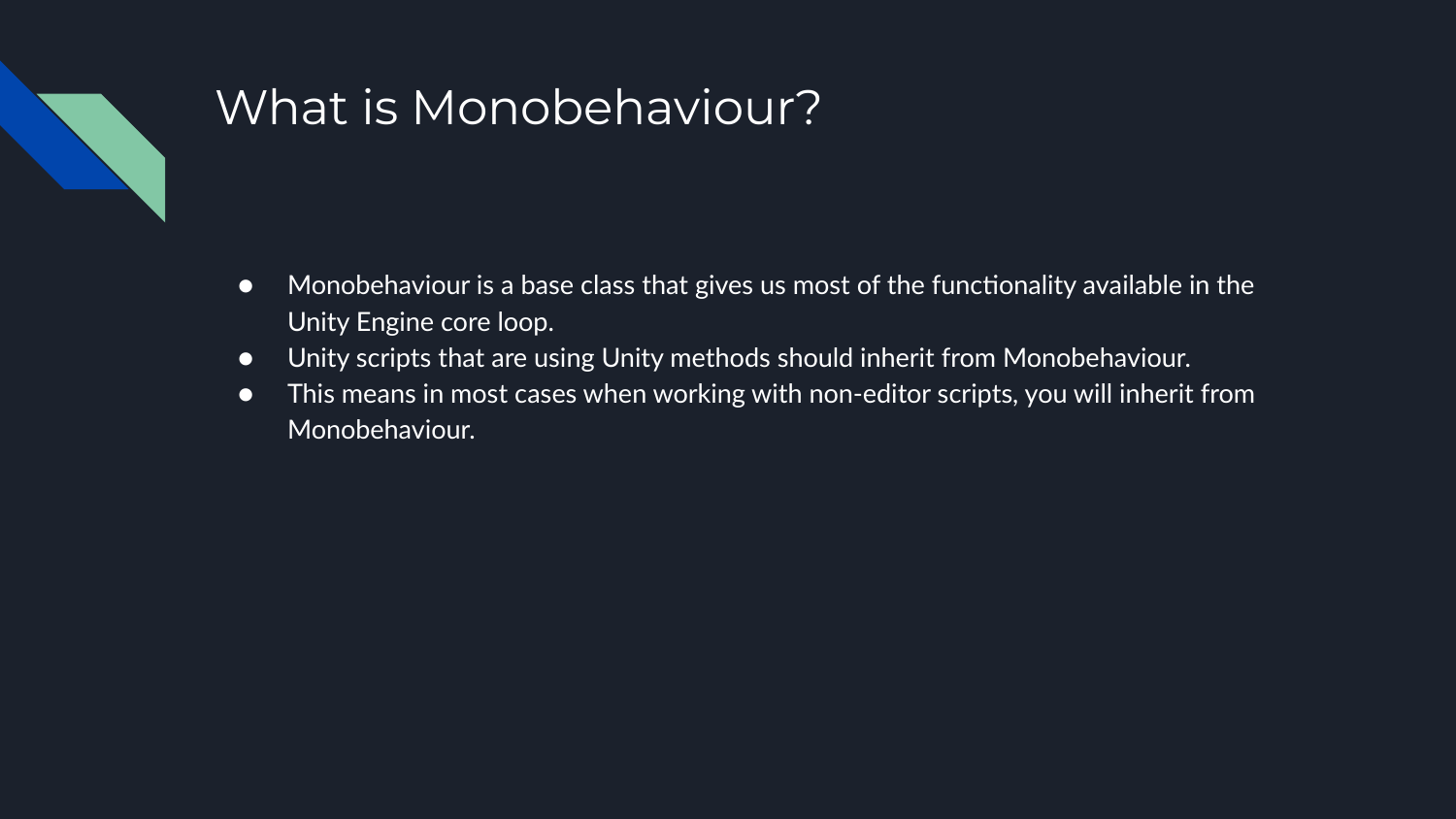

# What is Monobehaviour?
Monobehaviour is a base class that gives us most of the functionality available in the Unity Engine core loop.
Unity scripts that are using Unity methods should inherit from Monobehaviour.
This means in most cases when working with non-editor scripts, you will inherit from Monobehaviour.